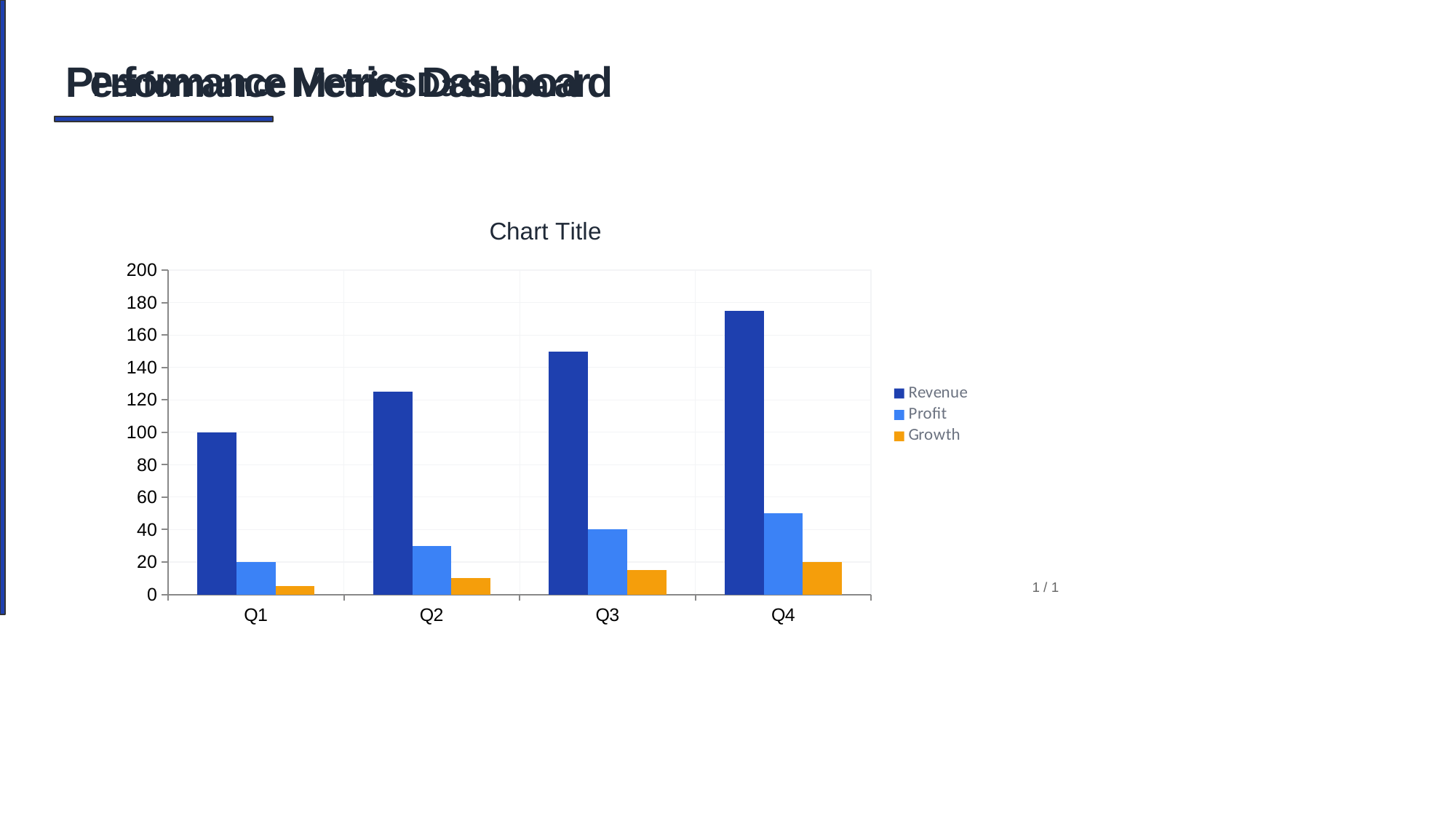

Performance Metrics Dashboard
Performance Metrics Dashboard

### Chart: Chart Title

| Category | Revenue | Profit | Growth |
|---|---|---|---|
| Q1 | 100.0 | 20.0 | 5.0 |
| Q2 | 125.0 | 30.0 | 10.0 |
| Q3 | 150.0 | 40.0 | 15.0 |
| Q4 | 175.0 | 50.0 | 20.0 |
1 / 1